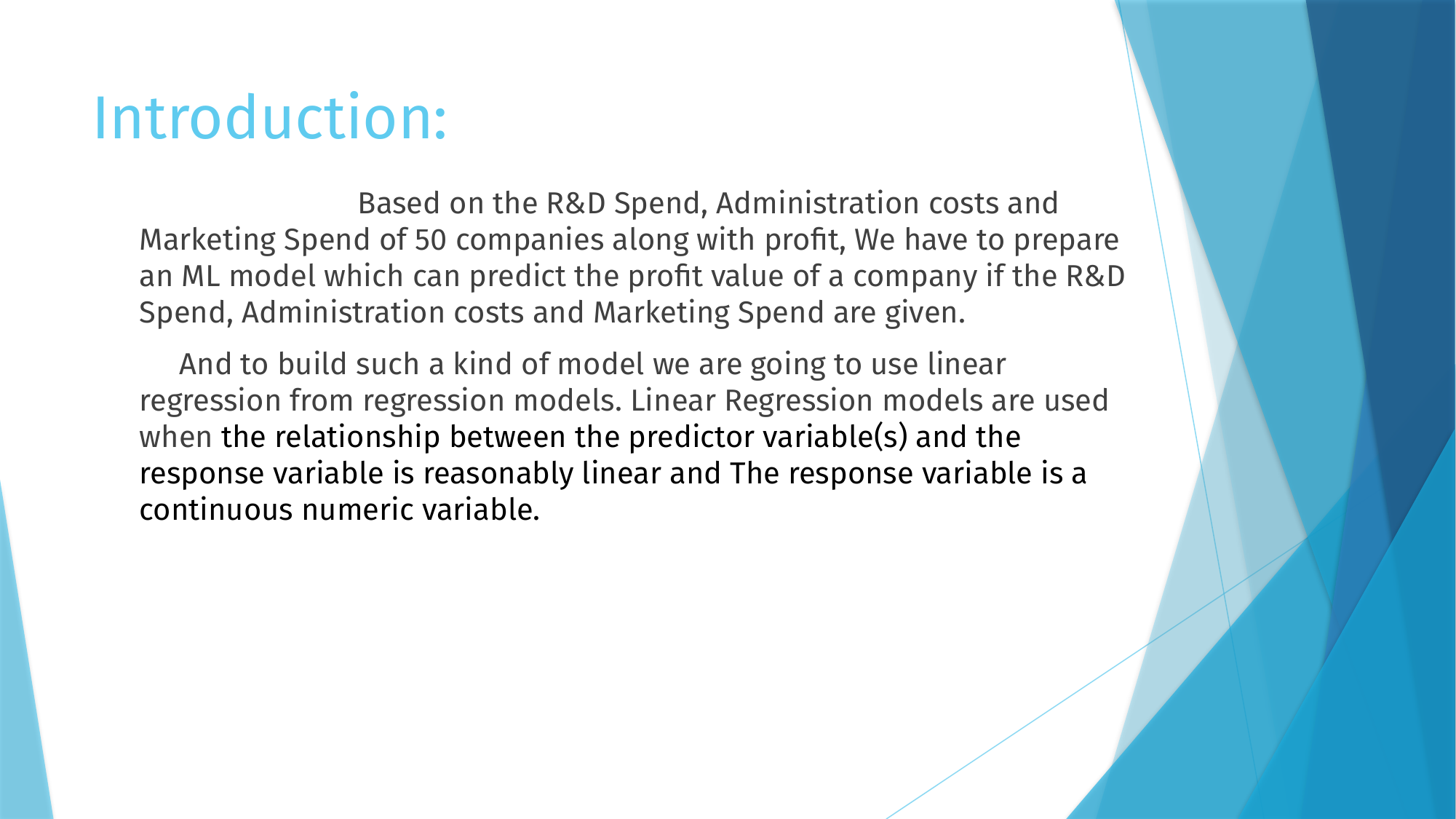

# Introduction:
		Based on the R&D Spend, Administration costs and Marketing Spend of 50 companies along with profit, We have to prepare an ML model which can predict the profit value of a company if the R&D Spend, Administration costs and Marketing Spend are given.
     And to build such a kind of model we are going to use linear regression from regression models. Linear Regression models are used when the relationship between the predictor variable(s) and the response variable is reasonably linear and The response variable is a continuous numeric variable.